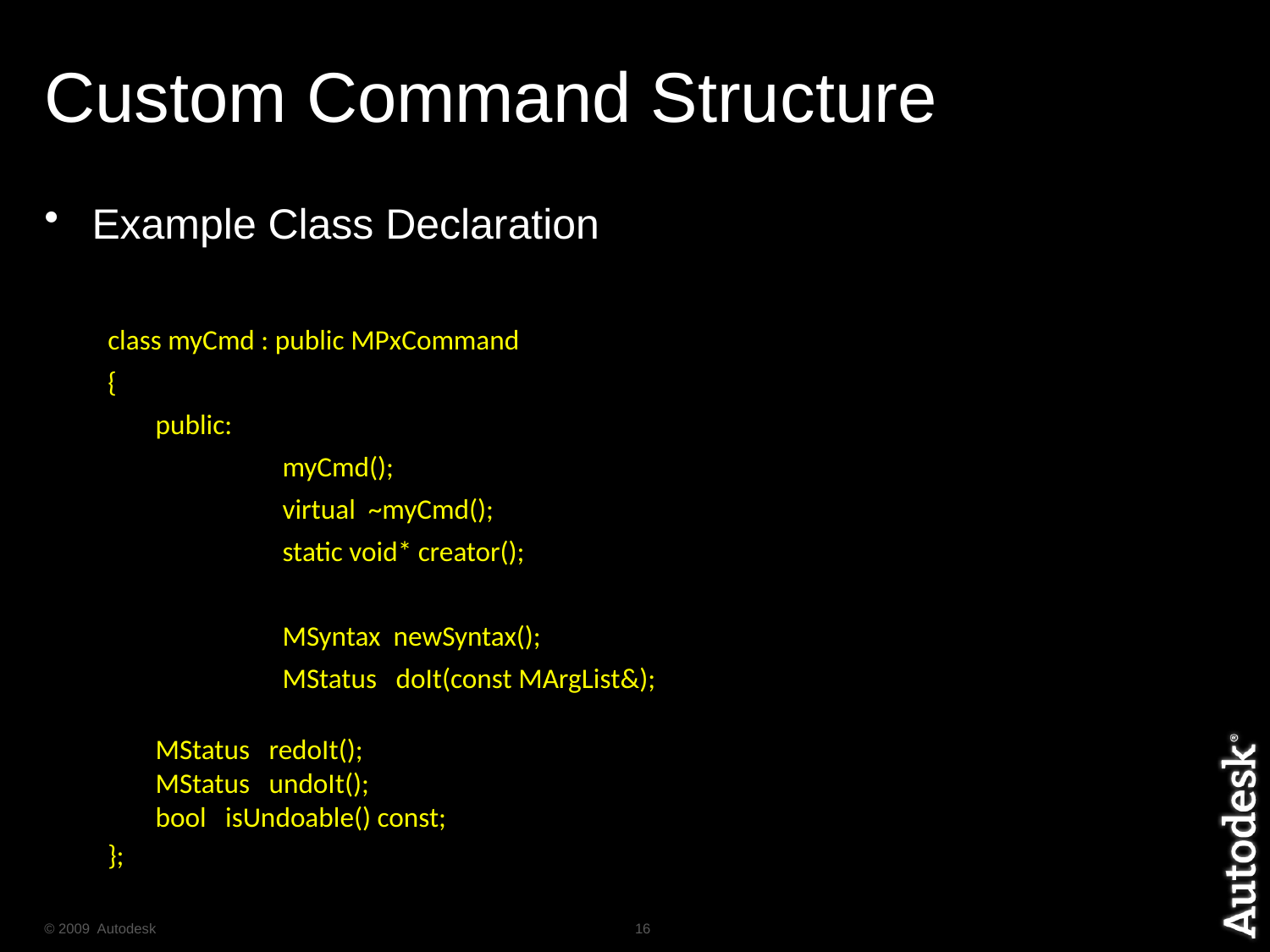

# Custom Command Structure
Example Class Declaration
class myCmd : public MPxCommand
{
 	public:
		myCmd();
		virtual  ~myCmd();
		static void* creator();

		MSyntax  newSyntax();
		MStatus   doIt(const MArgList&);

	MStatus   redoIt();
	MStatus   undoIt();
	bool   isUndoable() const;
};